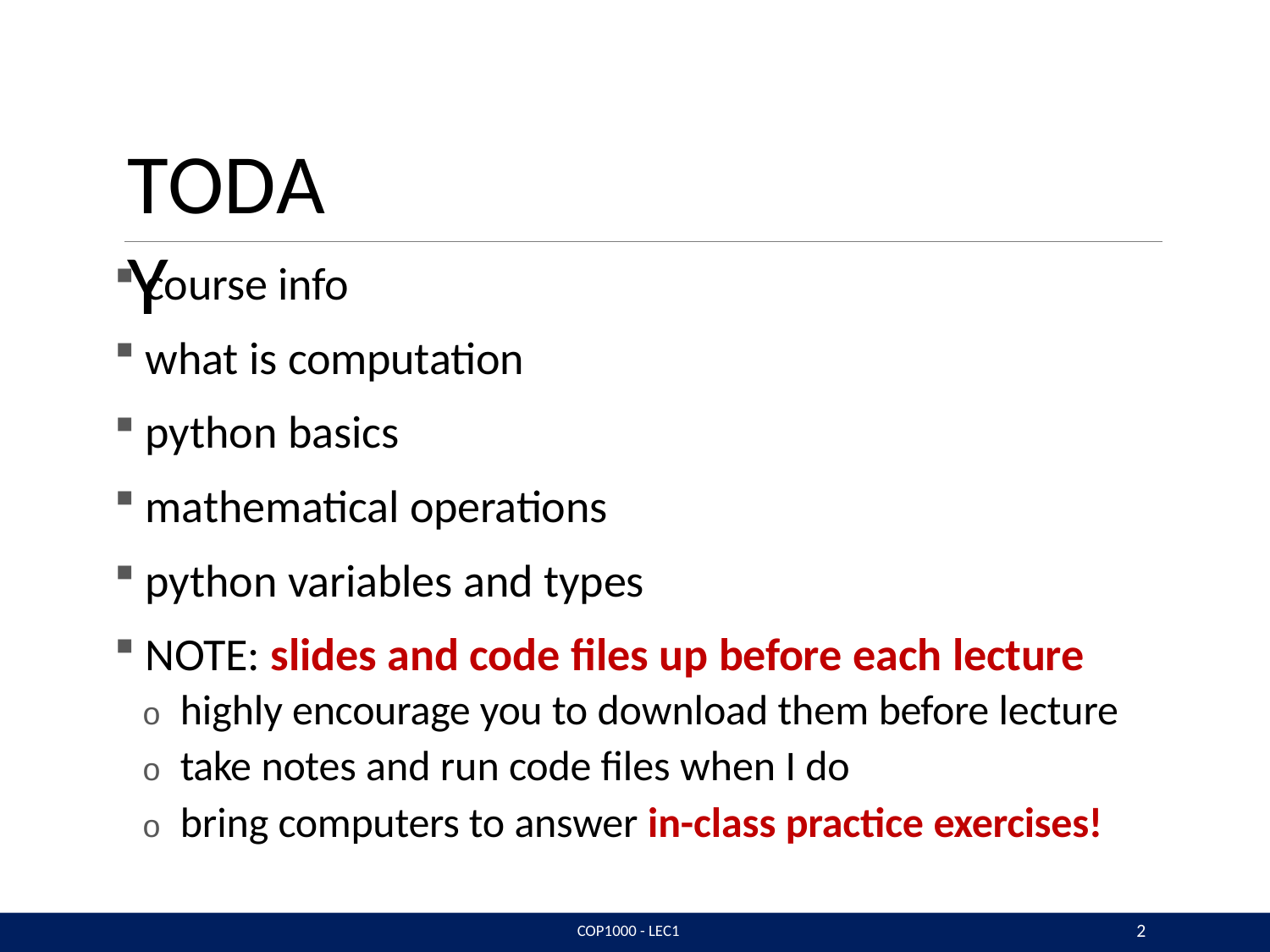

# TODAY
course info
what is computation
python basics
mathematical operations
python variables and types
NOTE: slides and code files up before each lecture
o highly encourage you to download them before lecture
o take notes and run code files when I do
o bring computers to answer in-class practice exercises!

2
COP1000 - LEC1